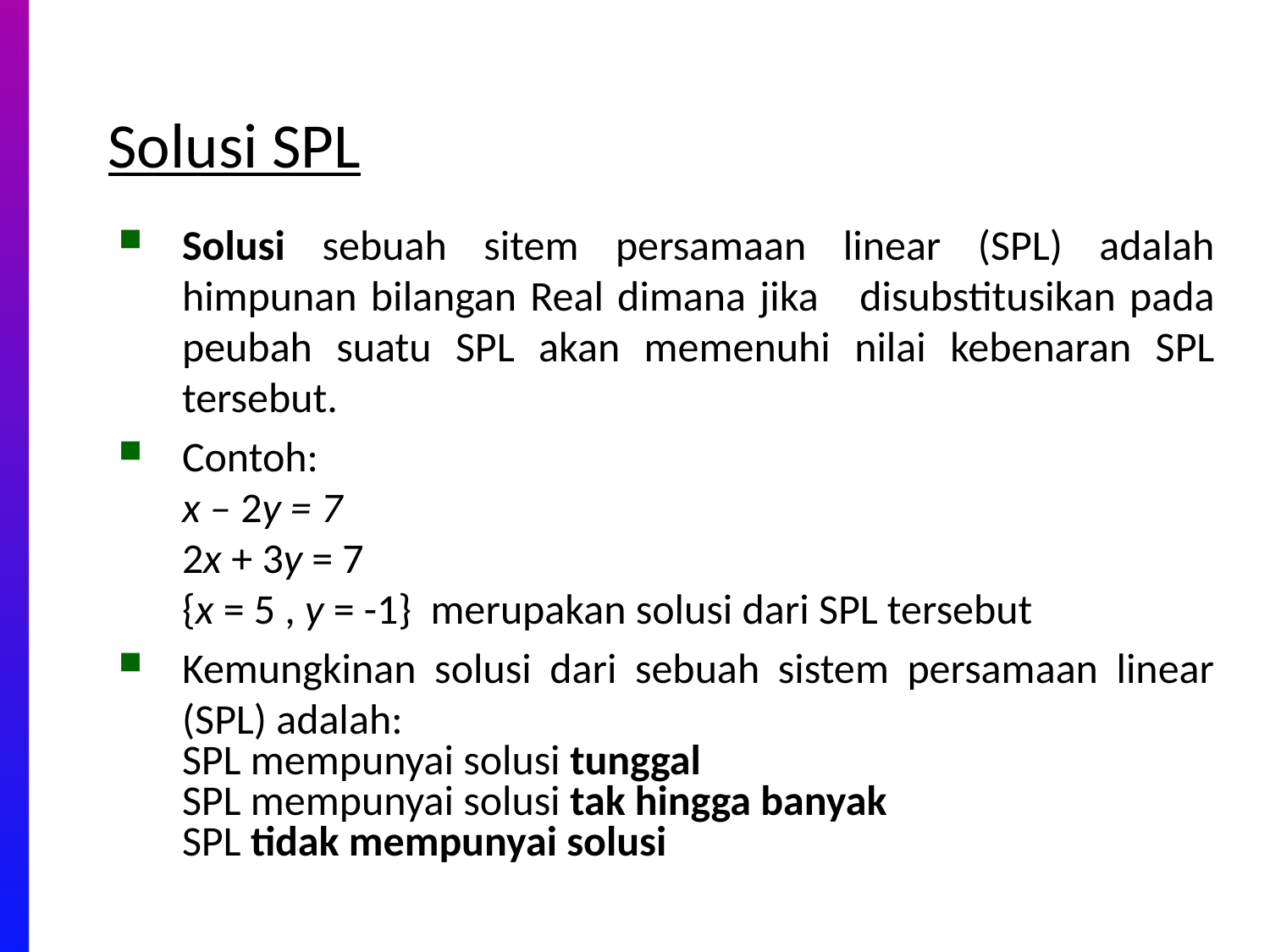

# Solusi SPL

Solusi sebuah sitem persamaan linear (SPL) adalah himpunan bilangan Real dimana jika   disubstitusikan pada peubah suatu SPL akan memenuhi nilai kebenaran SPL tersebut.
Contoh:
x – 2y = 7
2x + 3y = 7
{x = 5 , y = -1}  merupakan solusi dari SPL tersebut
Kemungkinan solusi dari sebuah sistem persamaan linear (SPL) adalah:
SPL mempunyai solusi tunggal
SPL mempunyai solusi tak hingga banyak
SPL tidak mempunyai solusi